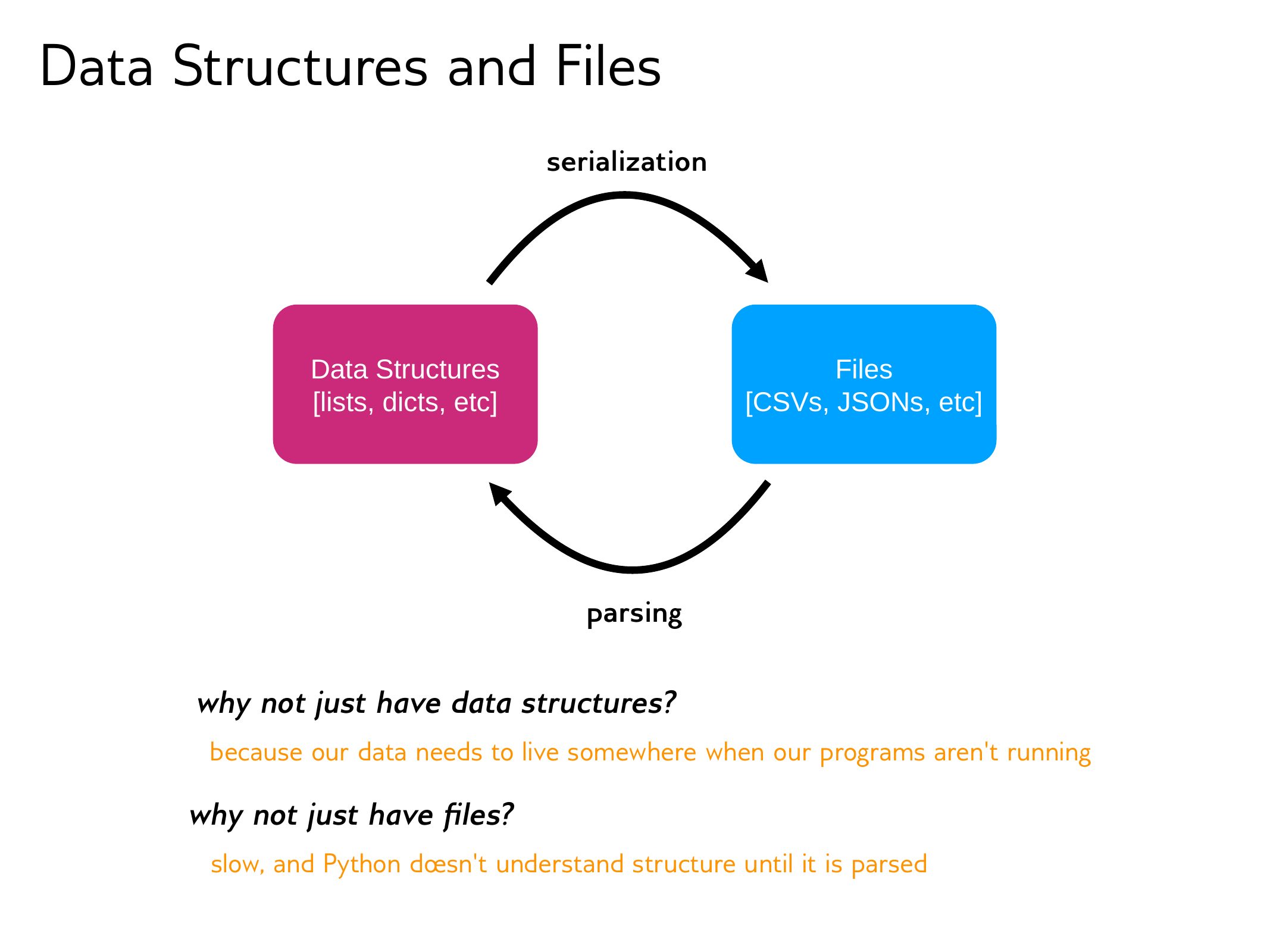

# Data Structures and Files
serialization

Data Structures
[lists, dicts, etc]
Files
[CSVs, JSONs, etc]

parsing
why not just have data structures?
because our data needs to live somewhere when our programs aren't running
why not just have files?
slow, and Python doesn't understand structure until it is parsed